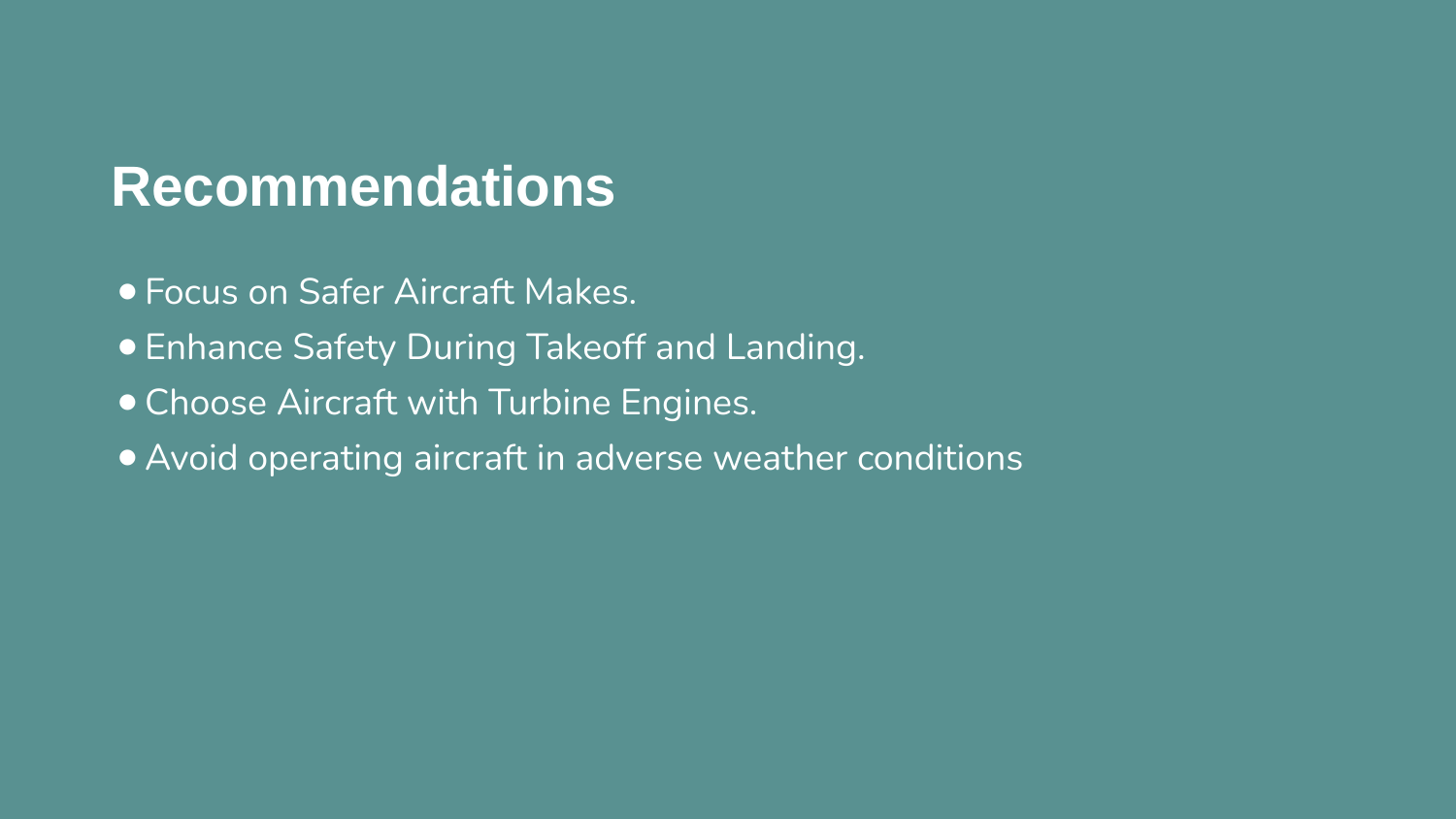

# Recommendations
Focus on Safer Aircraft Makes.
Enhance Safety During Takeoff and Landing.
Choose Aircraft with Turbine Engines.
Avoid operating aircraft in adverse weather conditions